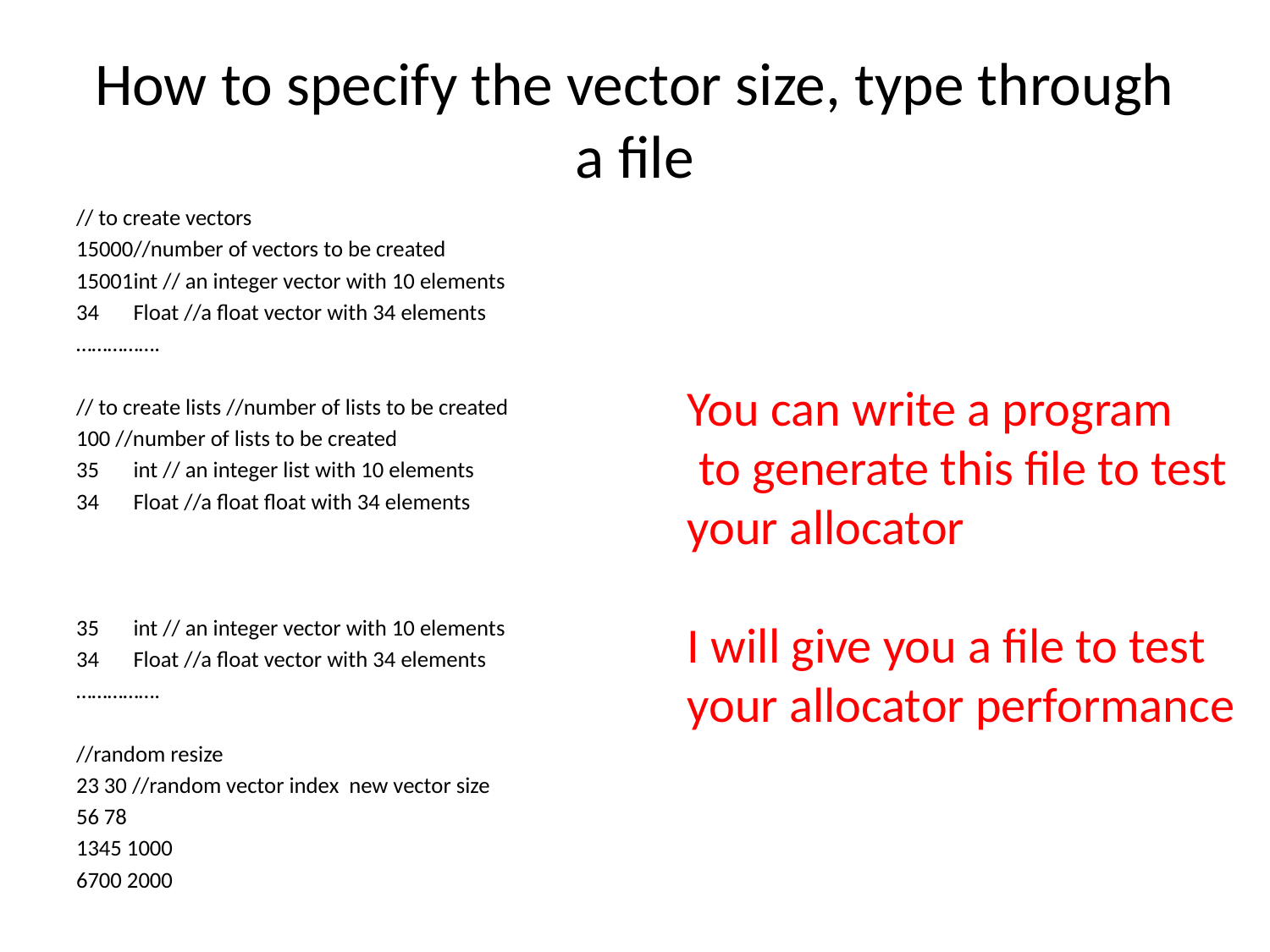

# How to specify the vector size, type through a file
// to create vectors
//number of vectors to be created
int // an integer vector with 10 elements
Float //a float vector with 34 elements
…………….

// to create lists //number of lists to be created
100 //number of lists to be created
int // an integer list with 10 elements
Float //a float float with 34 elements

int // an integer vector with 10 elements
Float //a float vector with 34 elements
…………….

//random resize
23 30 //random vector index  new vector size
56 78
1345 1000
6700 2000

You can write a program
 to generate this file to test your allocator

I will give you a file to test your allocator performance